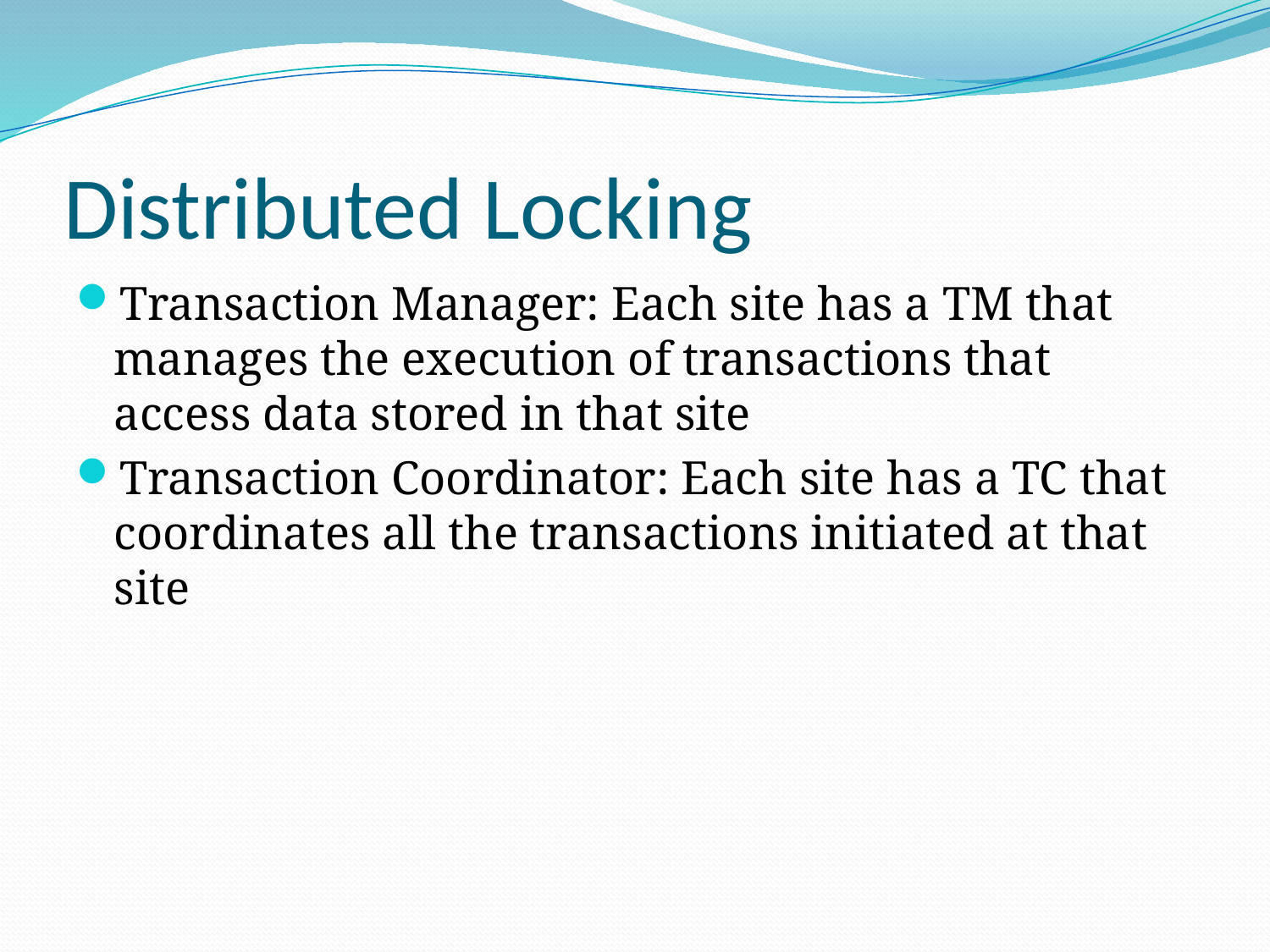

# Distributed Locking
Transaction Manager: Each site has a TM that manages the execution of transactions that access data stored in that site
Transaction Coordinator: Each site has a TC that coordinates all the transactions initiated at that site